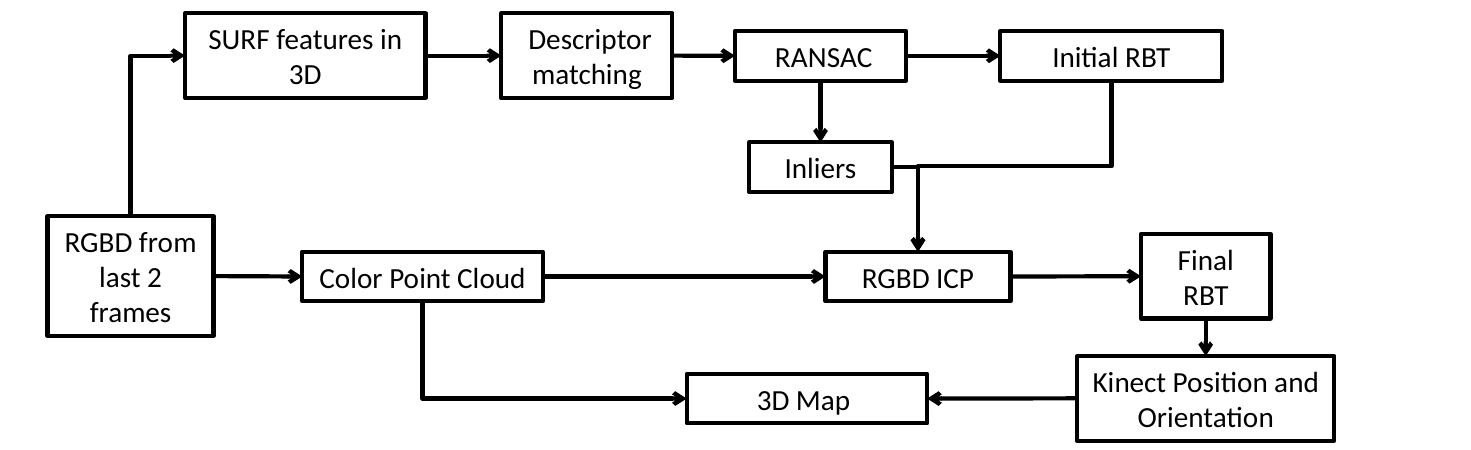

SURF features in 3D
 Descriptor matching
 RANSAC
Initial RBT
Inliers
RGBD from last 2 frames
Final RBT
Color Point Cloud
RGBD ICP
Kinect Position and Orientation
3D Map